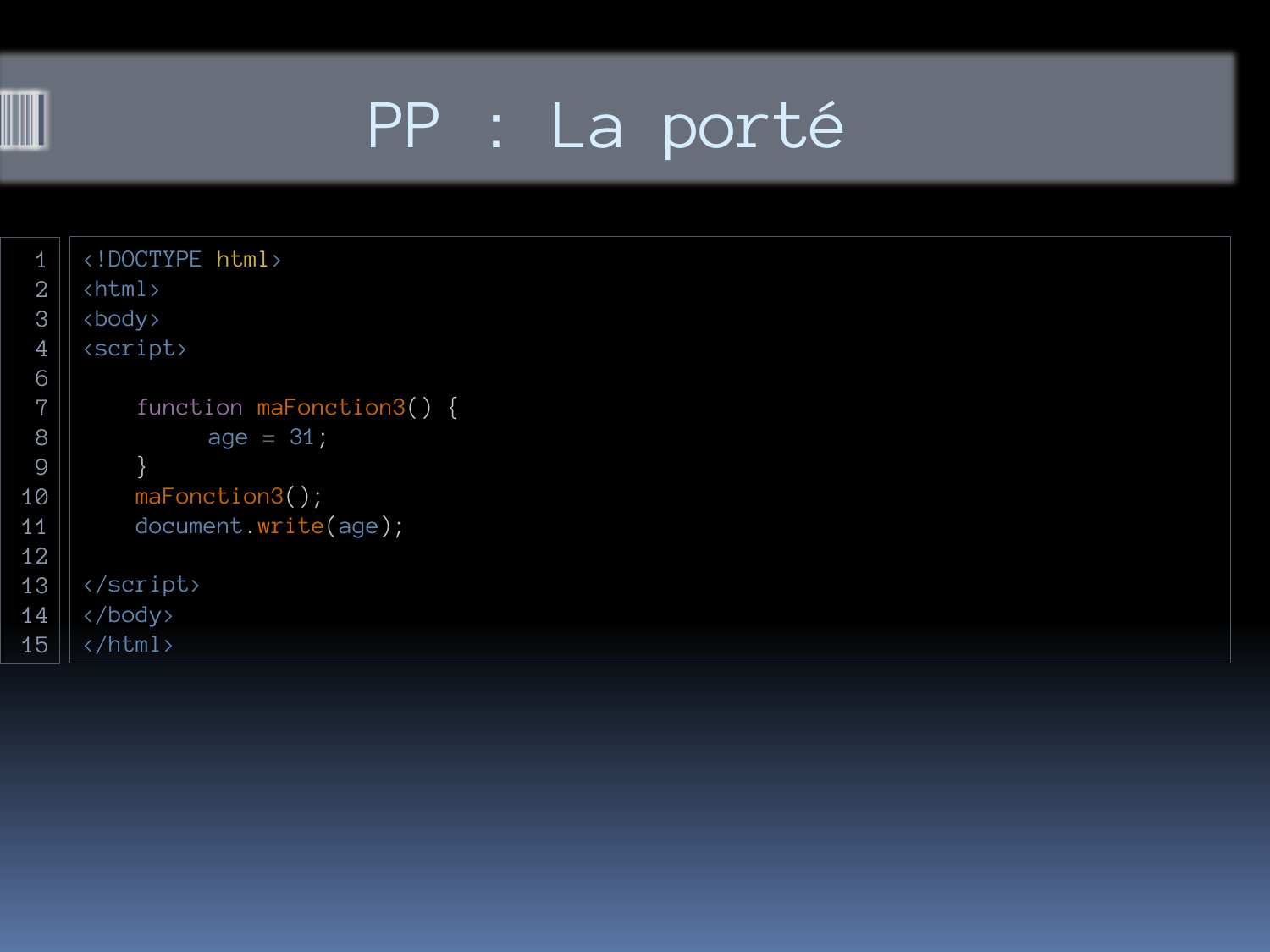

# PP : La porté
<!DOCTYPE html>
<html>
<body>
<script>

    function maFonction3() {
	age = 31;
    }
    maFonction3();
    document.write(age);

</script>
</body>
</html>
1
2
3
4
6
7
8
9
10
11
12
13
14
15